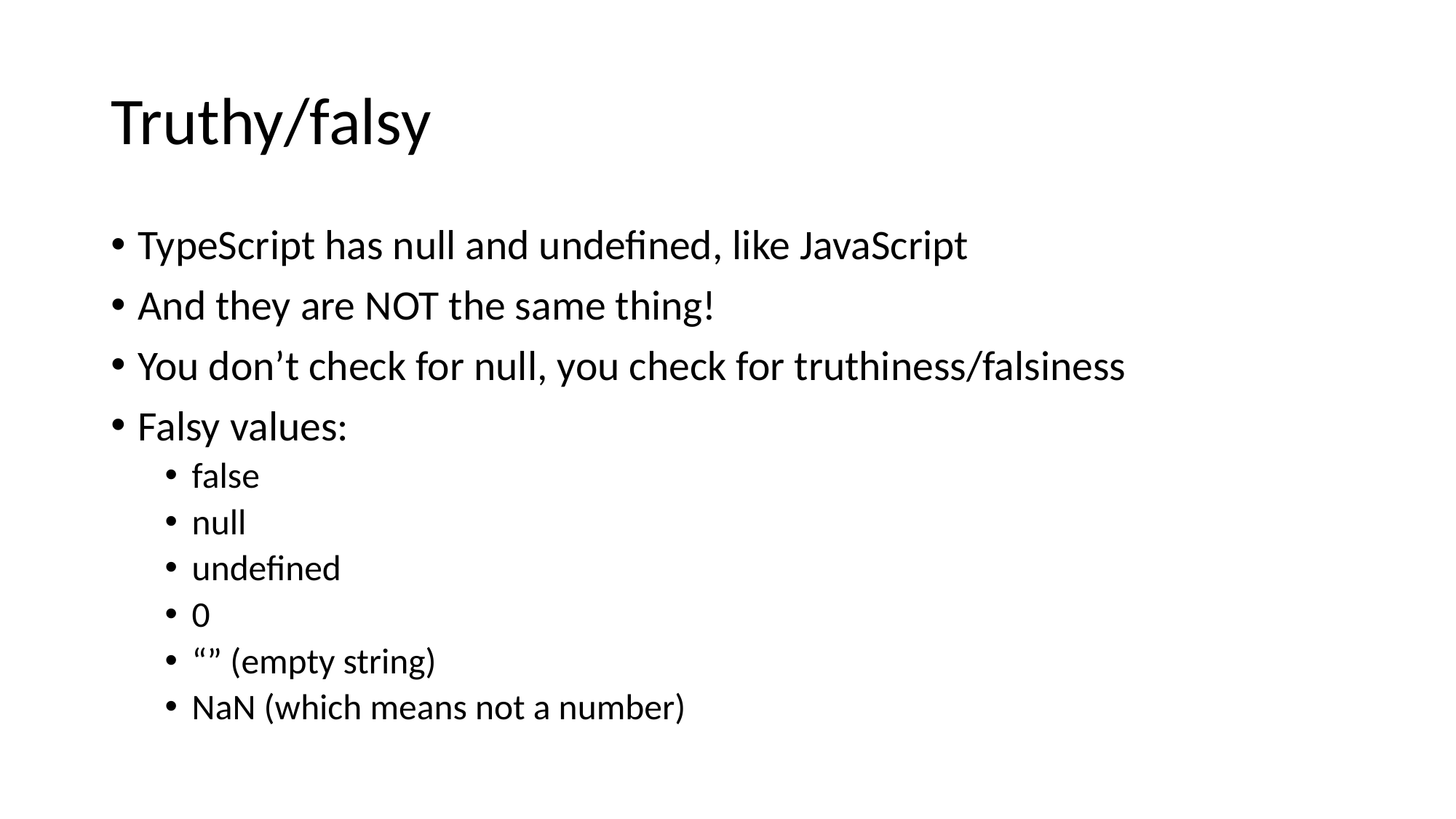

# Truthy/falsy
TypeScript has null and undefined, like JavaScript
And they are NOT the same thing!
You don’t check for null, you check for truthiness/falsiness
Falsy values:
false
null
undefined
0
“” (empty string)
NaN (which means not a number)